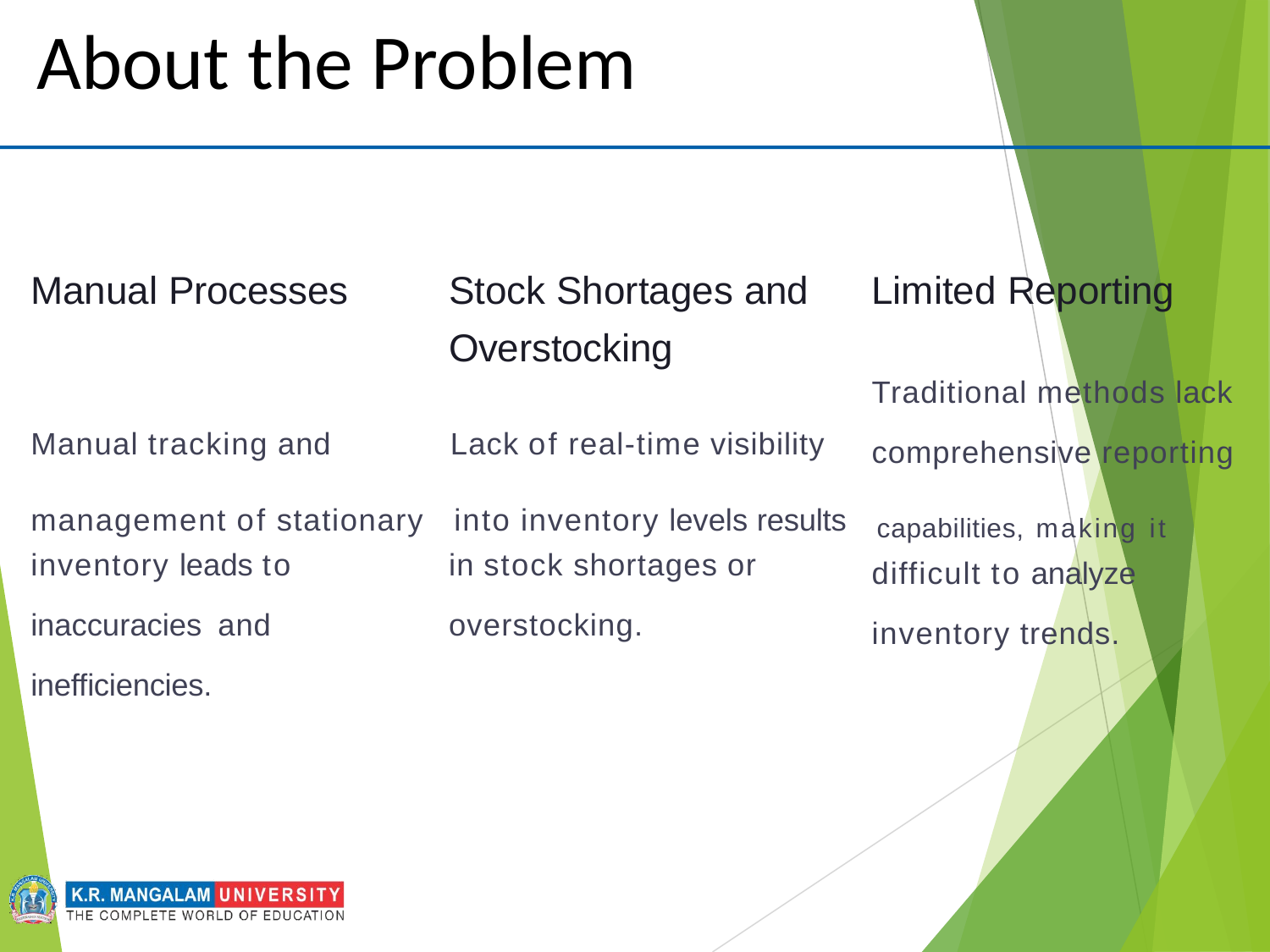

# About the Problem

Stock Shortages and Overstocking
Manual Processes
Limited Reporting
Traditional methods lack
comprehensive reporting
Manual tracking and	Lack of real-time visibility
management of stationary	into inventory levels results	capabilities, making it
inventory leads to
inaccuracies and inefficiencies.
in stock shortages or
overstocking.
difficult to analyze
inventory trends.